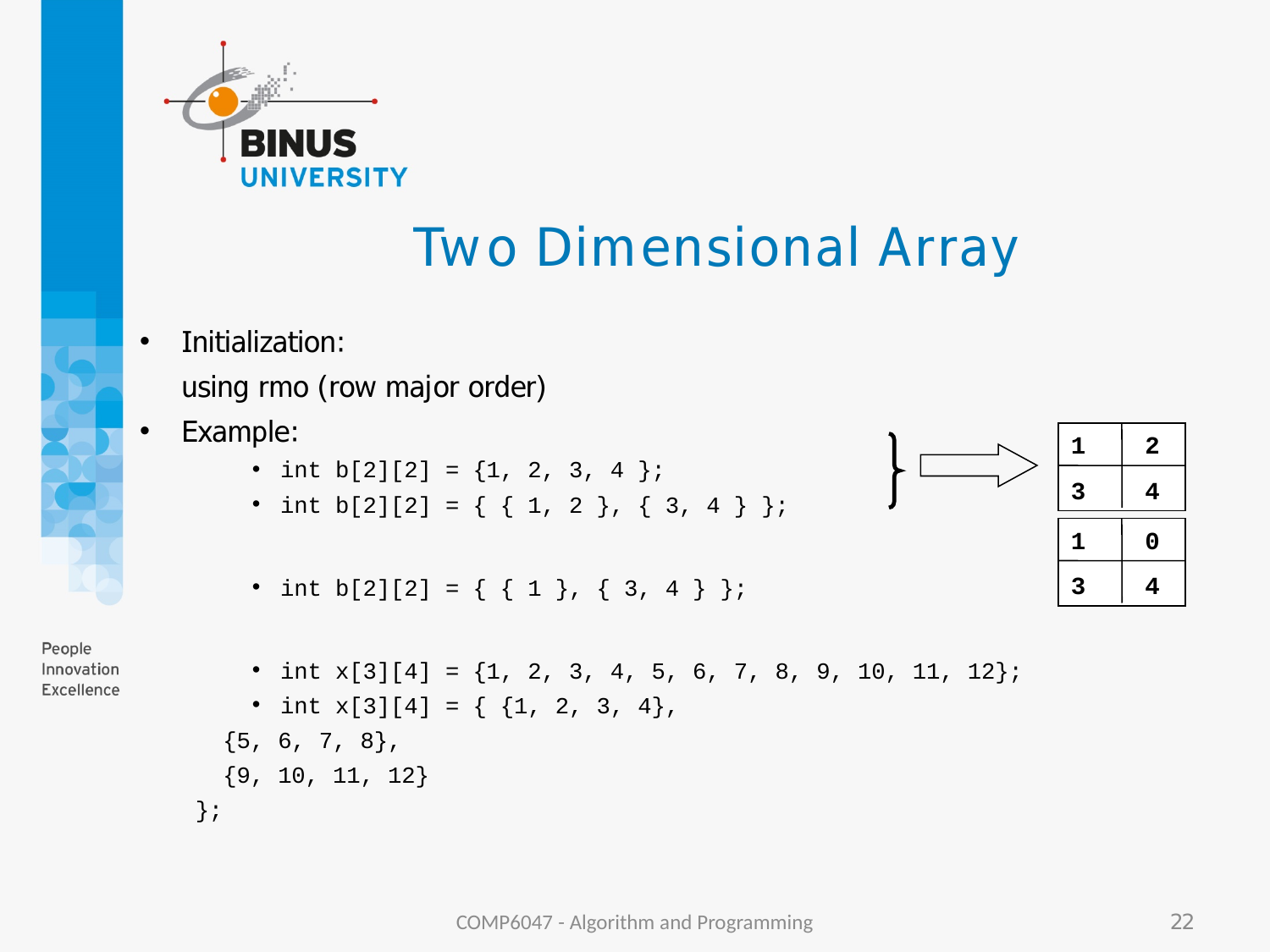

# Two Dimensional Array
Initialization:
		using rmo (row major order)
Example:
int b[2][2] = {1, 2, 3, 4 };
int b[2][2] = { { 1, 2 }, { 3, 4 } };

int b[2][2] = { { 1 }, { 3, 4 } };

int x[3][4] = {1, 2, 3, 4, 5, 6, 7, 8, 9, 10, 11, 12};
int x[3][4] = { {1, 2, 3, 4},
				   {5, 6, 7, 8},
				   {9, 10, 11, 12}
				 };

1    2
3    4

1    0
3    4

COMP6047 - Algorithm and Programming
22